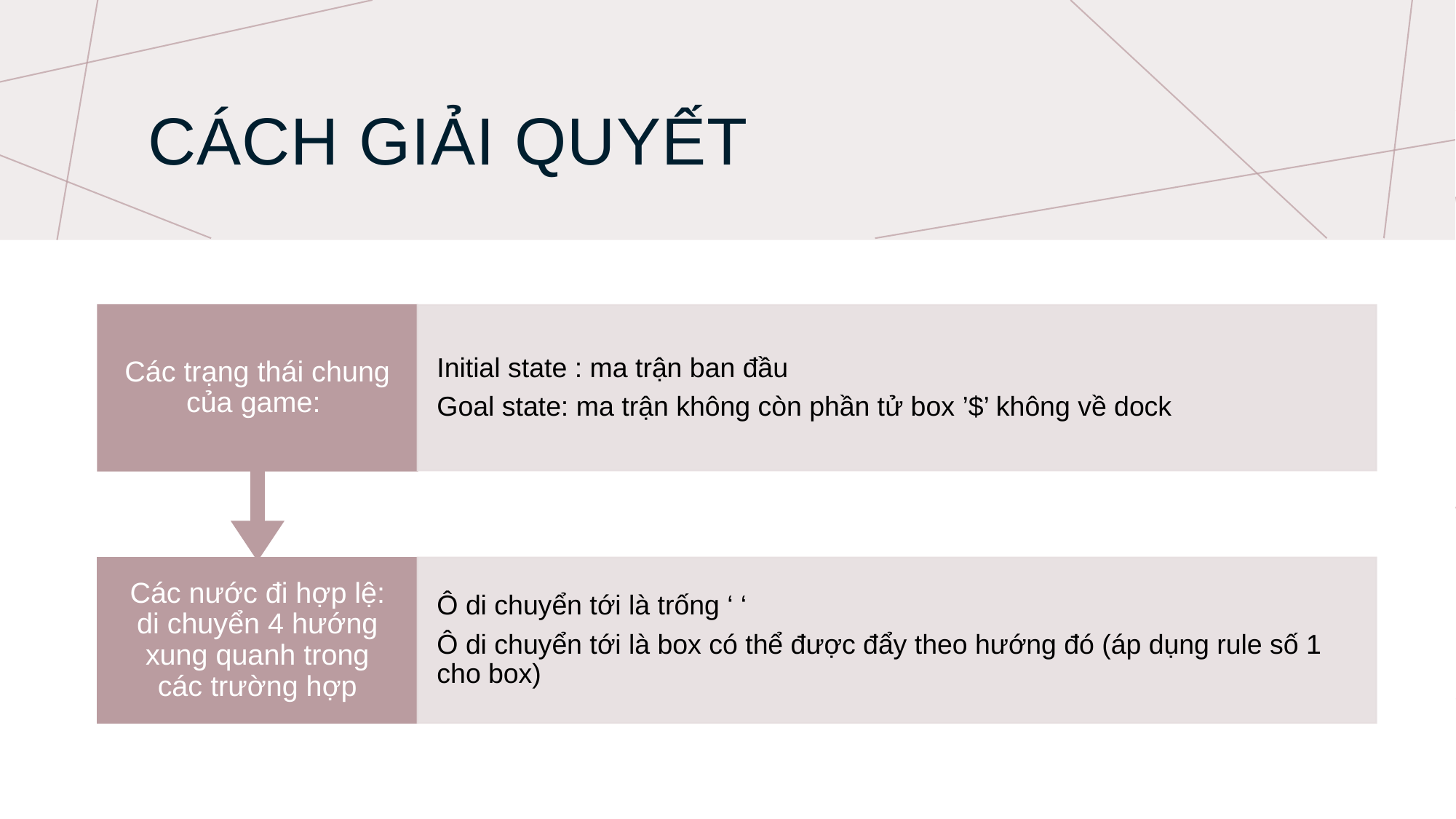

# cách giải quyết
Các nước đi hợp lệ: di chuyển 4 hướng xung quanh trong các trường hợp
Ô di chuyển tới là trống ‘ ‘
Ô di chuyển tới là box có thể được đẩy theo hướng đó (áp dụng rule số 1 cho box)
Các trạng thái chung của game:
Initial state : ma trận ban đầu
Goal state: ma trận không còn phần tử box ’$’ không về dock